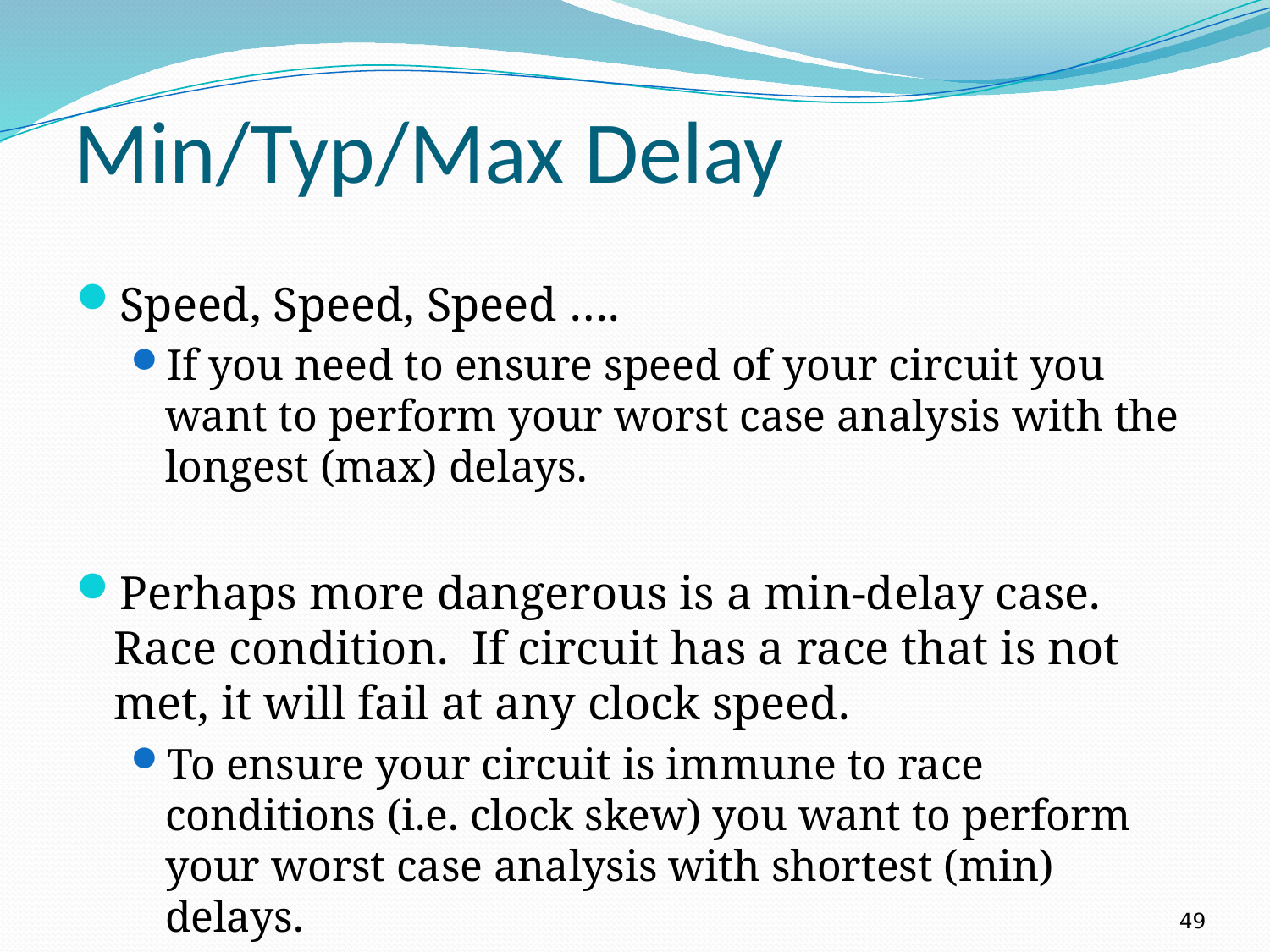

# Min/Typ/Max Delay
Speed, Speed, Speed ….
If you need to ensure speed of your circuit you want to perform your worst case analysis with the longest (max) delays.

Perhaps more dangerous is a min-delay case.  Race condition.  If circuit has a race that is not met, it will fail at any clock speed.
To ensure your circuit is immune to race conditions (i.e. clock skew) you want to perform your worst case analysis with shortest (min) delays.

49